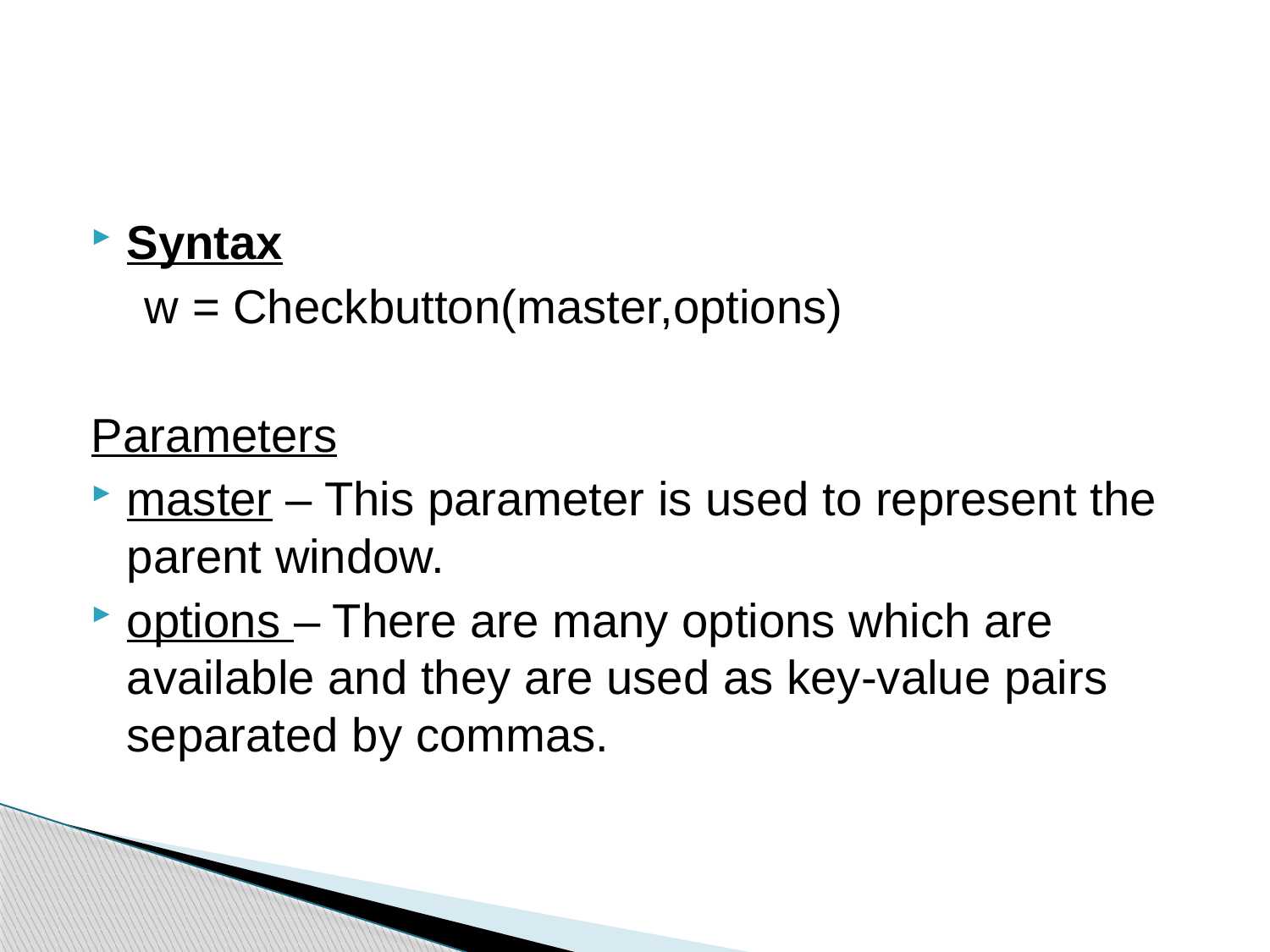

#
Syntax
    w = Checkbutton(master,options)

Parameters
master – This parameter is used to represent the parent window.
options – There are many options which are available and they are used as key-value pairs separated by commas.